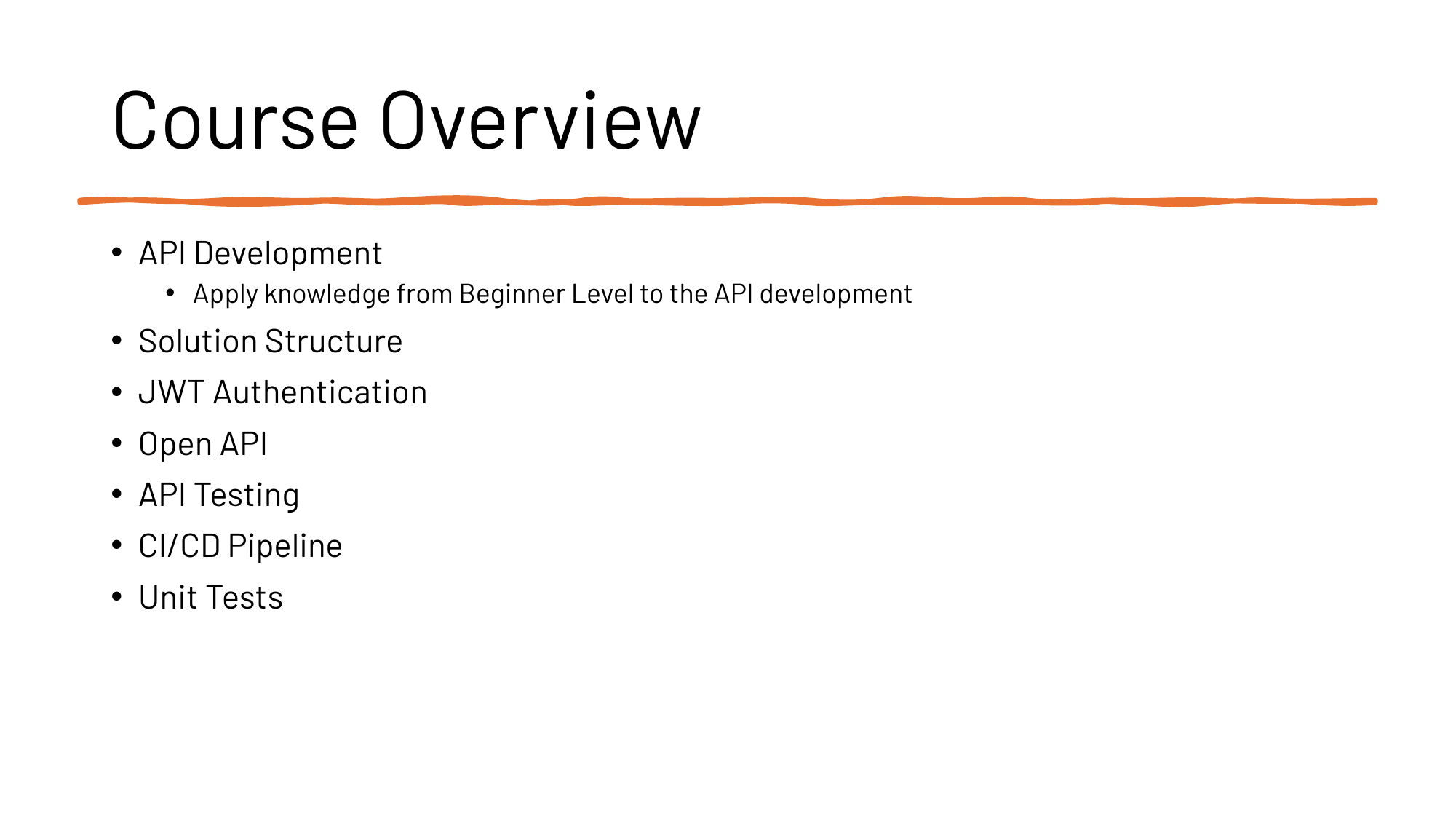

# Course Overview

API Development
Apply knowledge from Beginner Level to the API development
Solution Structure
JWT Authentication
Open API
API Testing
CI/CD Pipeline
Unit Tests